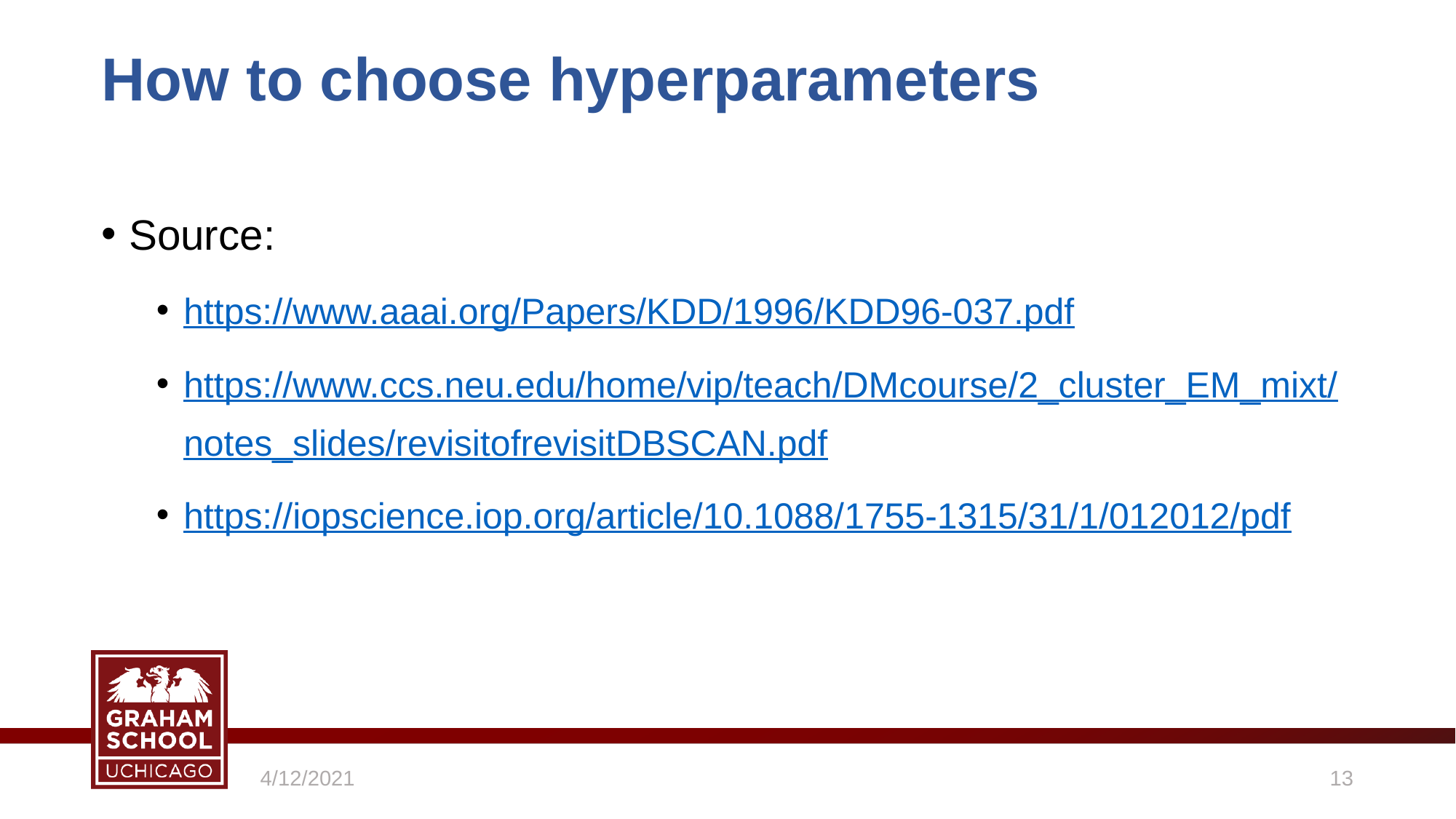

# How to choose hyperparameters
Source:
https://www.aaai.org/Papers/KDD/1996/KDD96-037.pdf
https://www.ccs.neu.edu/home/vip/teach/DMcourse/2_cluster_EM_mixt/notes_slides/revisitofrevisitDBSCAN.pdf
https://iopscience.iop.org/article/10.1088/1755-1315/31/1/012012/pdf

4/12/2021
13